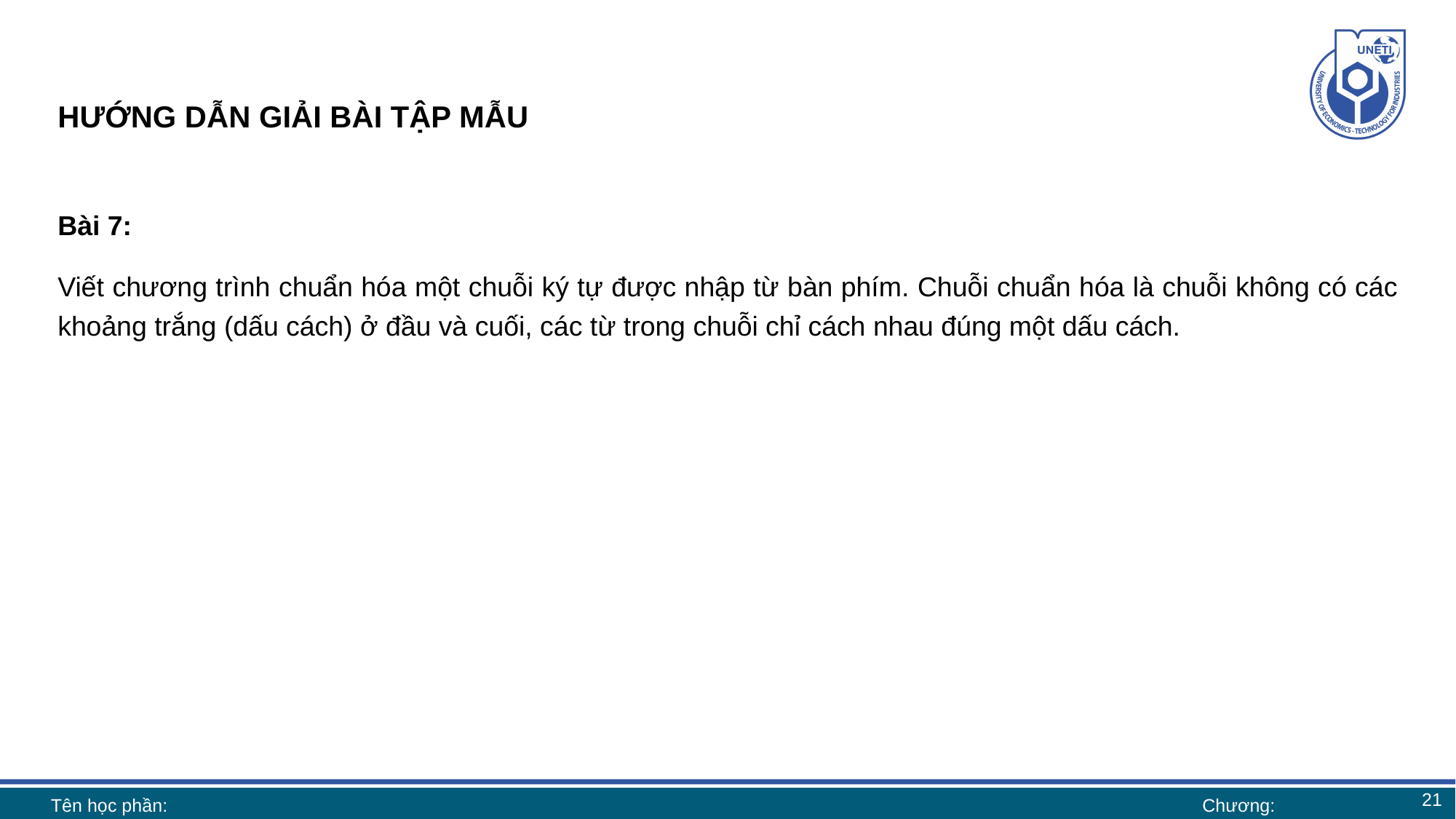

# HƯỚNG DẪN GIẢI BÀI TẬP MẪU
Bài 7:
Viết chương trình chuẩn hóa một chuỗi ký tự được nhập từ bàn phím. Chuỗi chuẩn hóa là chuỗi không có các khoảng trắng (dấu cách) ở đầu và cuối, các từ trong chuỗi chỉ cách nhau đúng một dấu cách.

21
Tên học phần:
Chương: